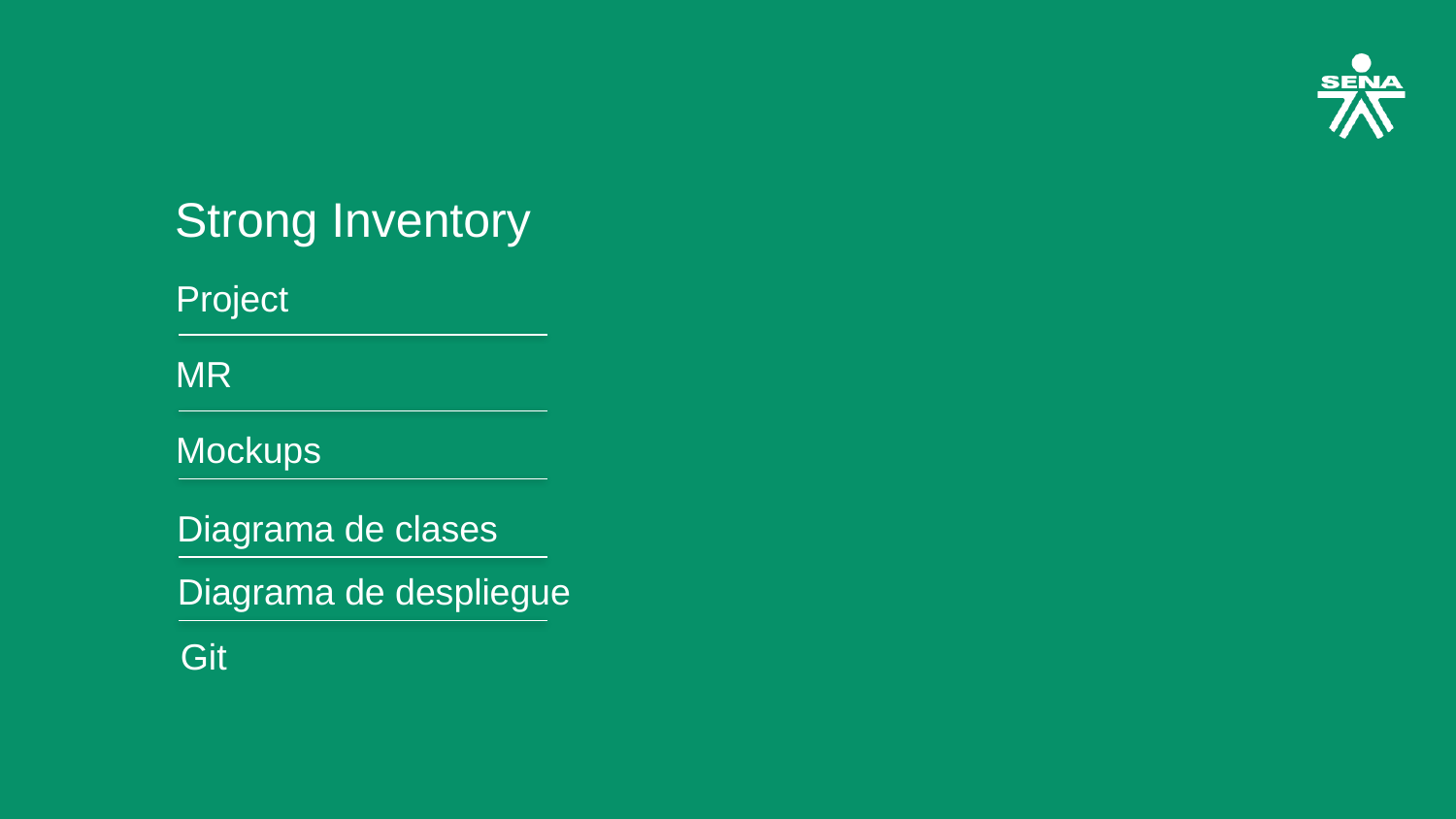

Strong Inventory
Project
MR
Mockups
Diagrama de clases
Diagrama de despliegue
Git